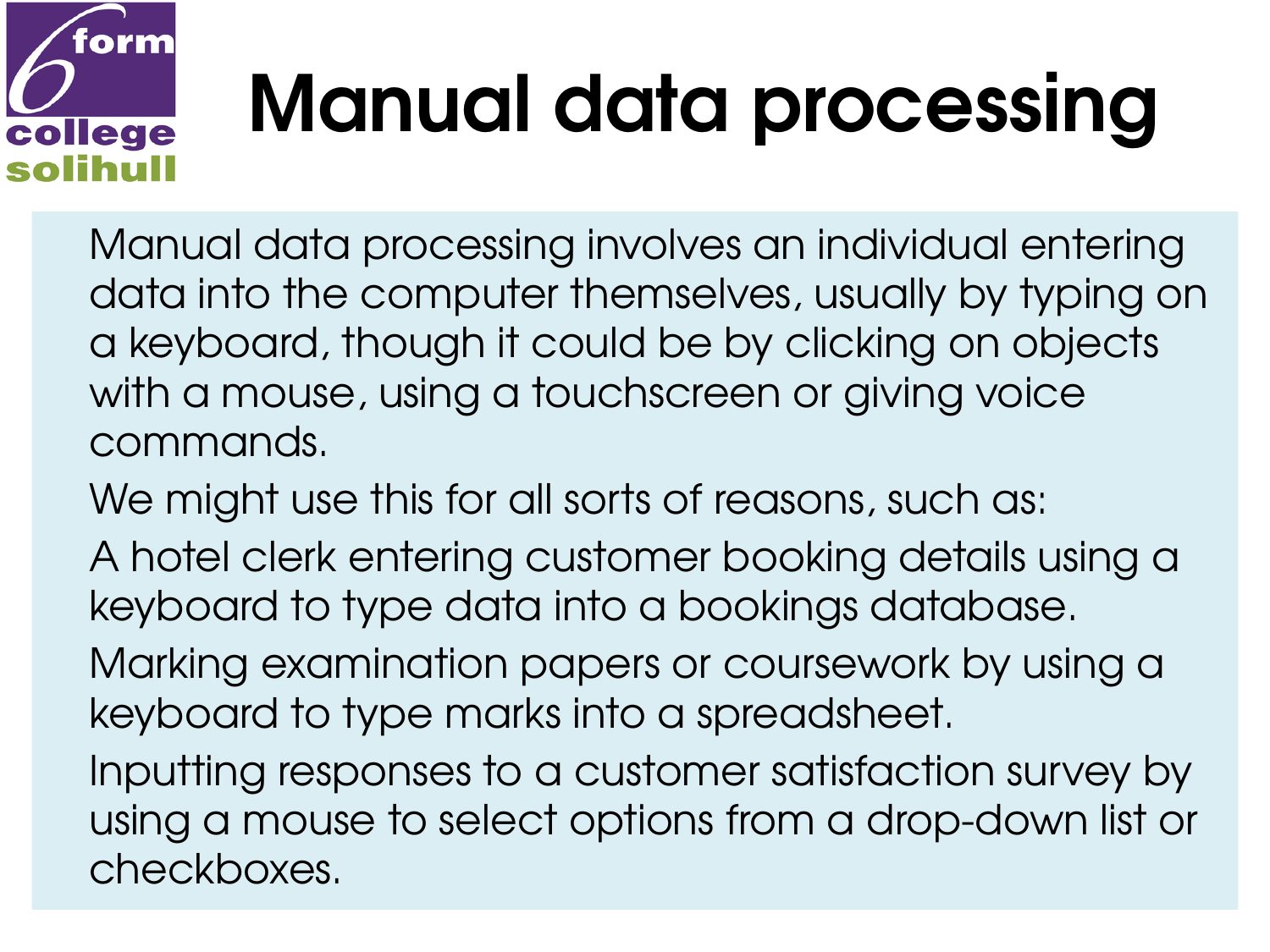

# Manual data processing
	Manual data processing involves an individual entering data into the computer themselves, usually by typing on a keyboard, though it could be by clicking on objects with a mouse, using a touchscreen or giving voice commands.
	We might use this for all sorts of reasons, such as:
	A hotel clerk entering customer booking details using a keyboard to type data into a bookings database.
	Marking examination papers or coursework by using a keyboard to type marks into a spreadsheet.
	Inputting responses to a customer satisfaction survey by using a mouse to select options from a drop-down list or checkboxes.